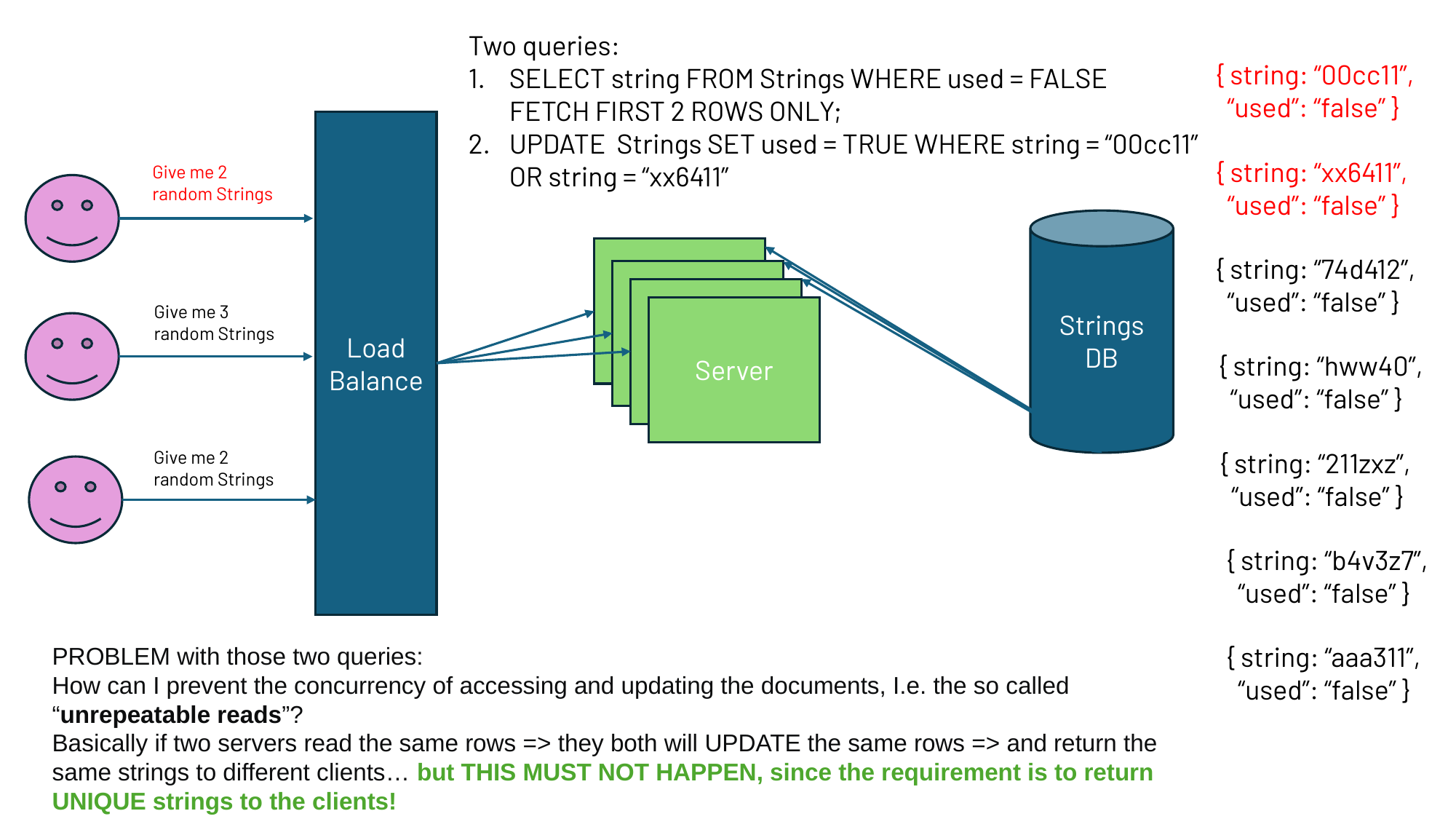

Two queries:
SELECT string FROM Strings WHERE used = FALSE FETCH FIRST 2 ROWS ONLY;
UPDATE  Strings SET used = TRUE WHERE string = “00cc11” OR string = “xx6411”
{ string: “00cc11”,
  “used”: “false” }
Load
Balance
{ string: “xx6411”,
  “used”: “false” }
Give me 2 random Strings

Strings
DB

{ string: “74d412”,
  “used”: “false” }

Give me 3 random Strings
Server

{ string: “hww40”,
  “used”: “false” }
Give me 2 random Strings
{ string: “211zxz”,
  “used”: “false” }

{ string: “b4v3z7”,
  “used”: “false” }
{ string: “aaa311”,
  “used”: “false” }
PROBLEM with those two queries:
How can I prevent the concurrency of accessing and updating the documents, I.e. the so called “unrepeatable reads”?
Basically if two servers read the same rows => they both will UPDATE the same rows => and return the same strings to different clients… but THIS MUST NOT HAPPEN, since the requirement is to return UNIQUE strings to the clients!